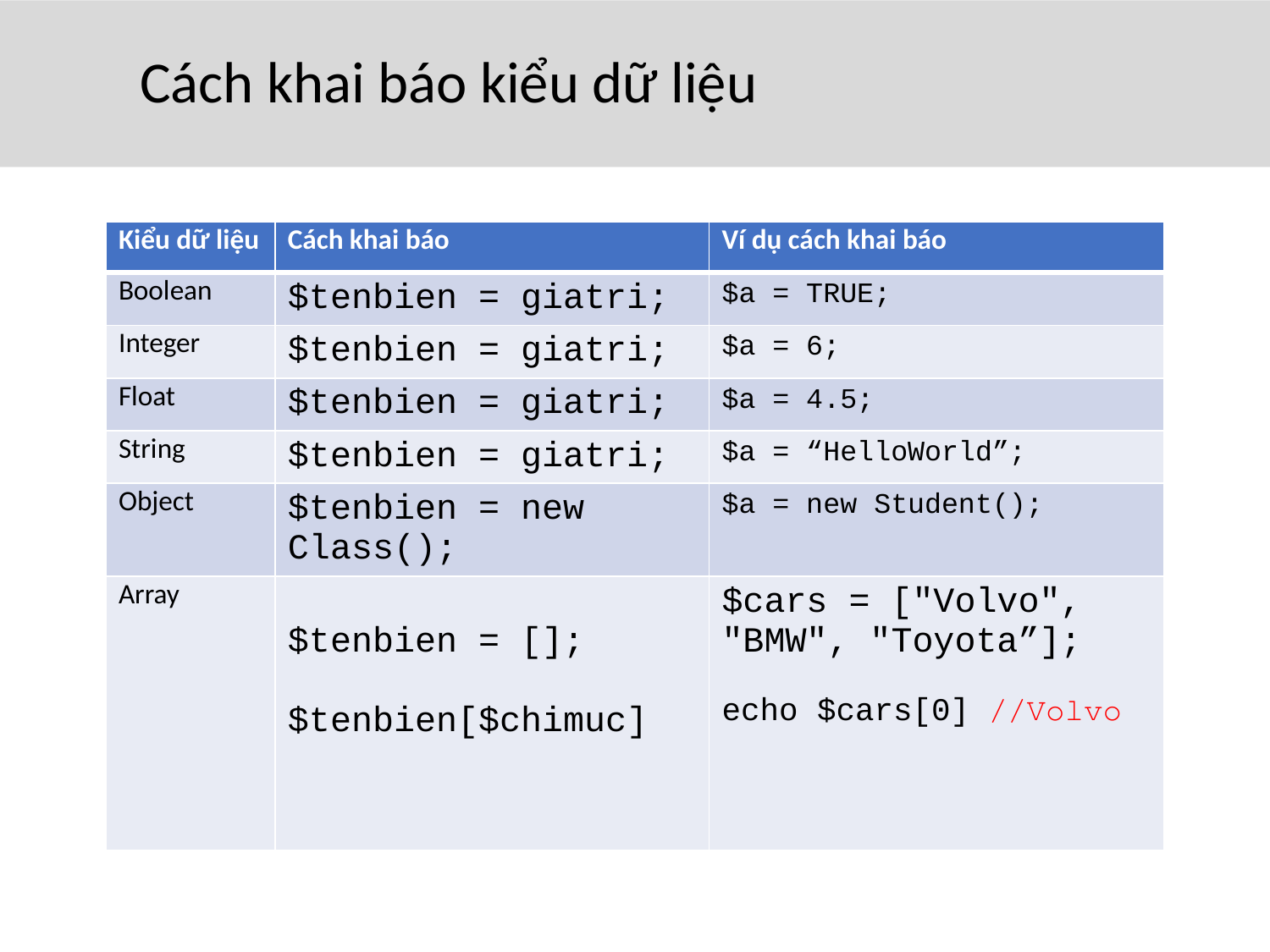

# Cách khai báo kiểu dữ liệu
| Kiểu dữ liệu | Cách khai báo | Ví dụ cách khai báo |
| --- | --- | --- |
| Boolean | $tenbien = giatri; | $a = TRUE; |
| Integer | $tenbien = giatri; | $a = 6; |
| Float | $tenbien = giatri; | $a = 4.5; |
| String | $tenbien = giatri; | $a = “HelloWorld”; |
| Object | $tenbien = new Class(); | $a = new Student(); |
| Array | $tenbien = []; $tenbien[$chimuc] | $cars = ["Volvo", "BMW", "Toyota”]; echo $cars[0] //Volvo |